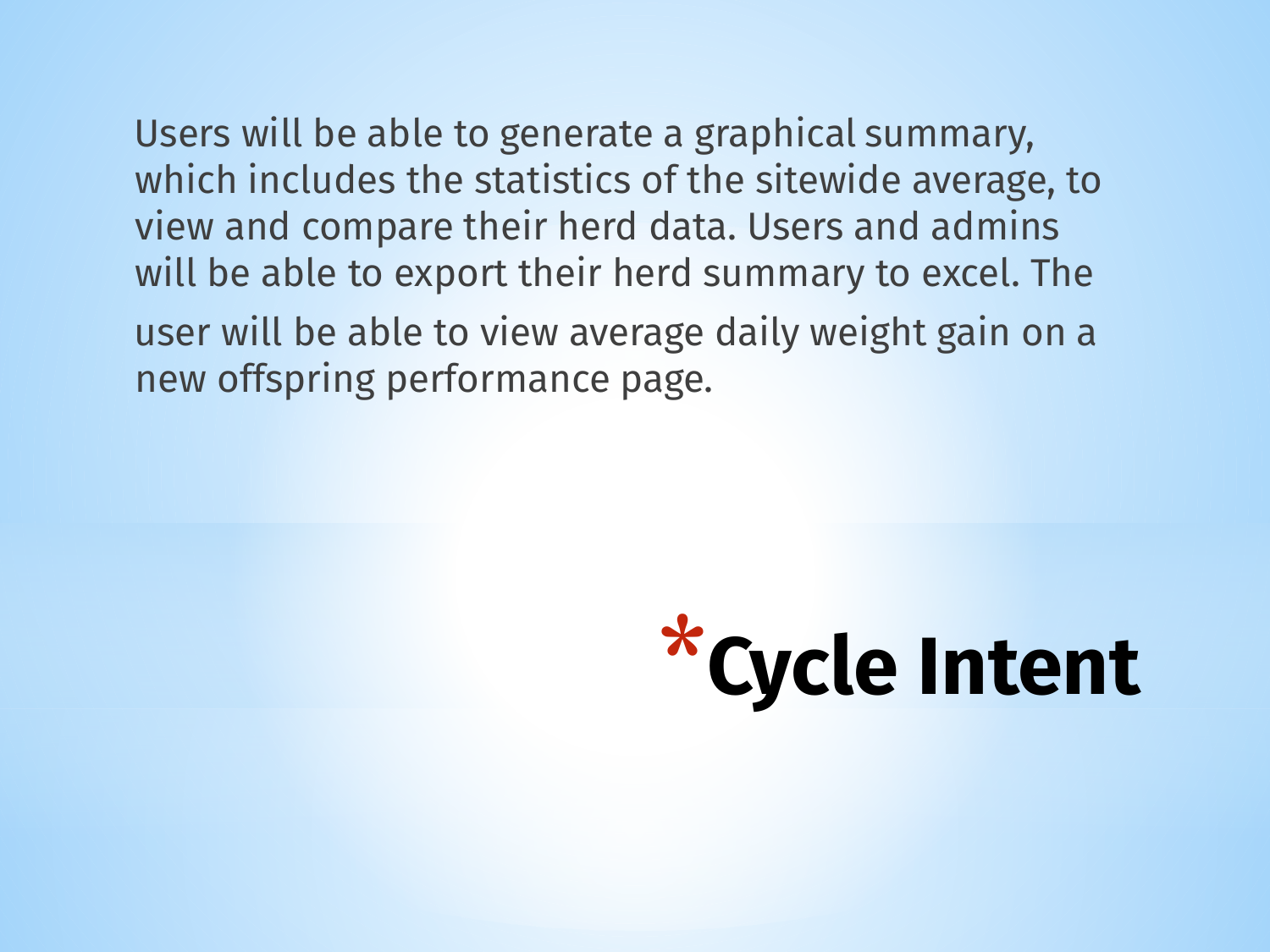

Users will be able to generate a graphical summary, which includes the statistics of the sitewide average, to view and compare their herd data. Users and admins will be able to export their herd summary to excel. The
user will be able to view average daily weight gain on a new offspring performance page.

# Cycle Intent